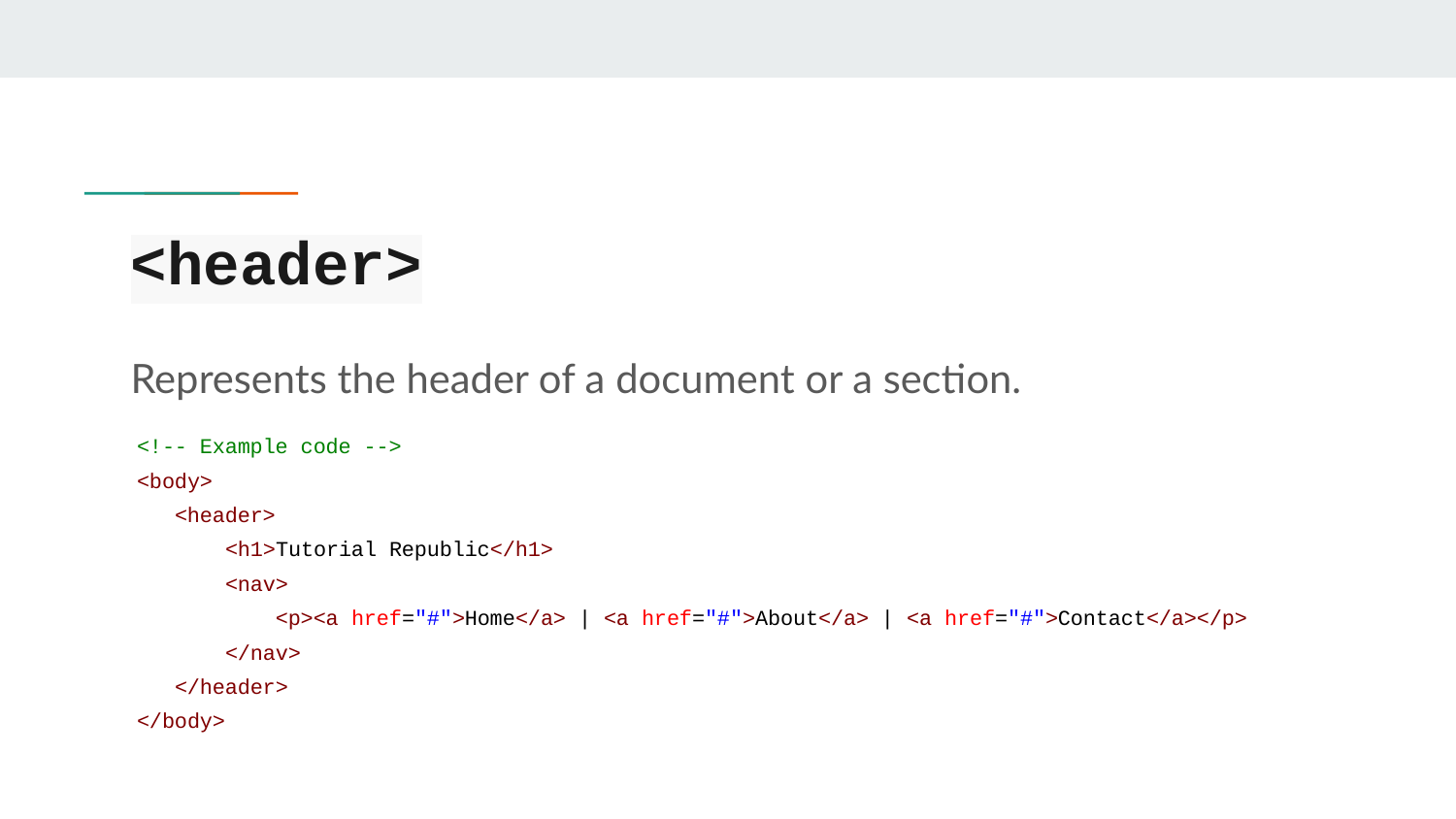

# <header>
Represents the header of a document or a section.
<!-- Example code -->
<body>
   <header>
       <h1>Tutorial Republic</h1>
       <nav>
           <p><a href="#">Home</a> | <a href="#">About</a> | <a href="#">Contact</a></p>
       </nav>
   </header>
</body>